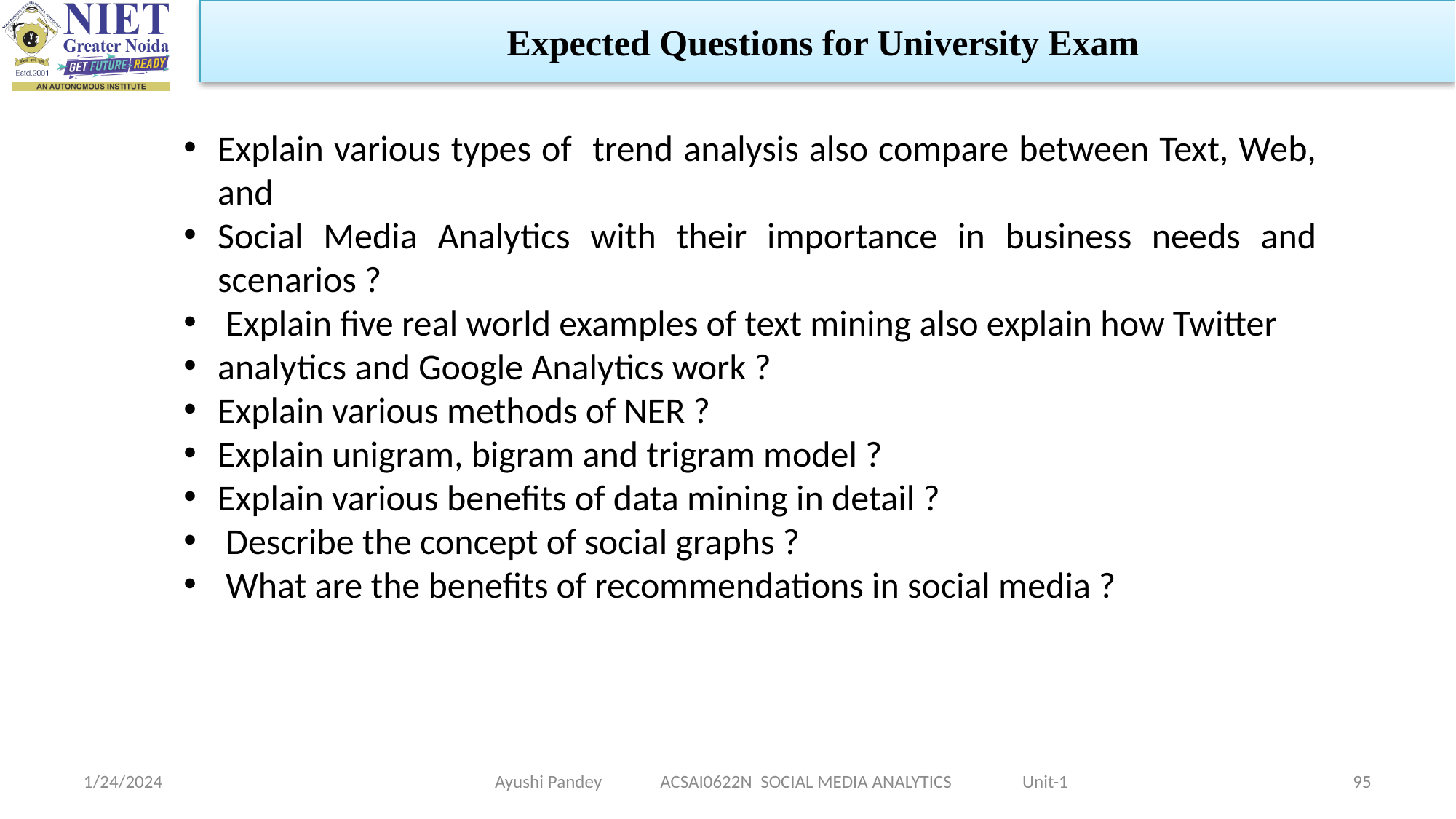

Expected Questions for University Exam
Explain various types of  trend analysis also compare between Text, Web, and
Social Media Analytics with their importance in business needs and scenarios ?
 Explain five real world examples of text mining also explain how Twitter
analytics and Google Analytics work ?
Explain various methods of NER ?
Explain unigram, bigram and trigram model ?
Explain various benefits of data mining in detail ?
 Describe the concept of social graphs ?
 What are the benefits of recommendations in social media ?

Ayushi Pandey              ACSAI0622N  SOCIAL MEDIA ANALYTICS                 Unit-1
1/24/2024
95